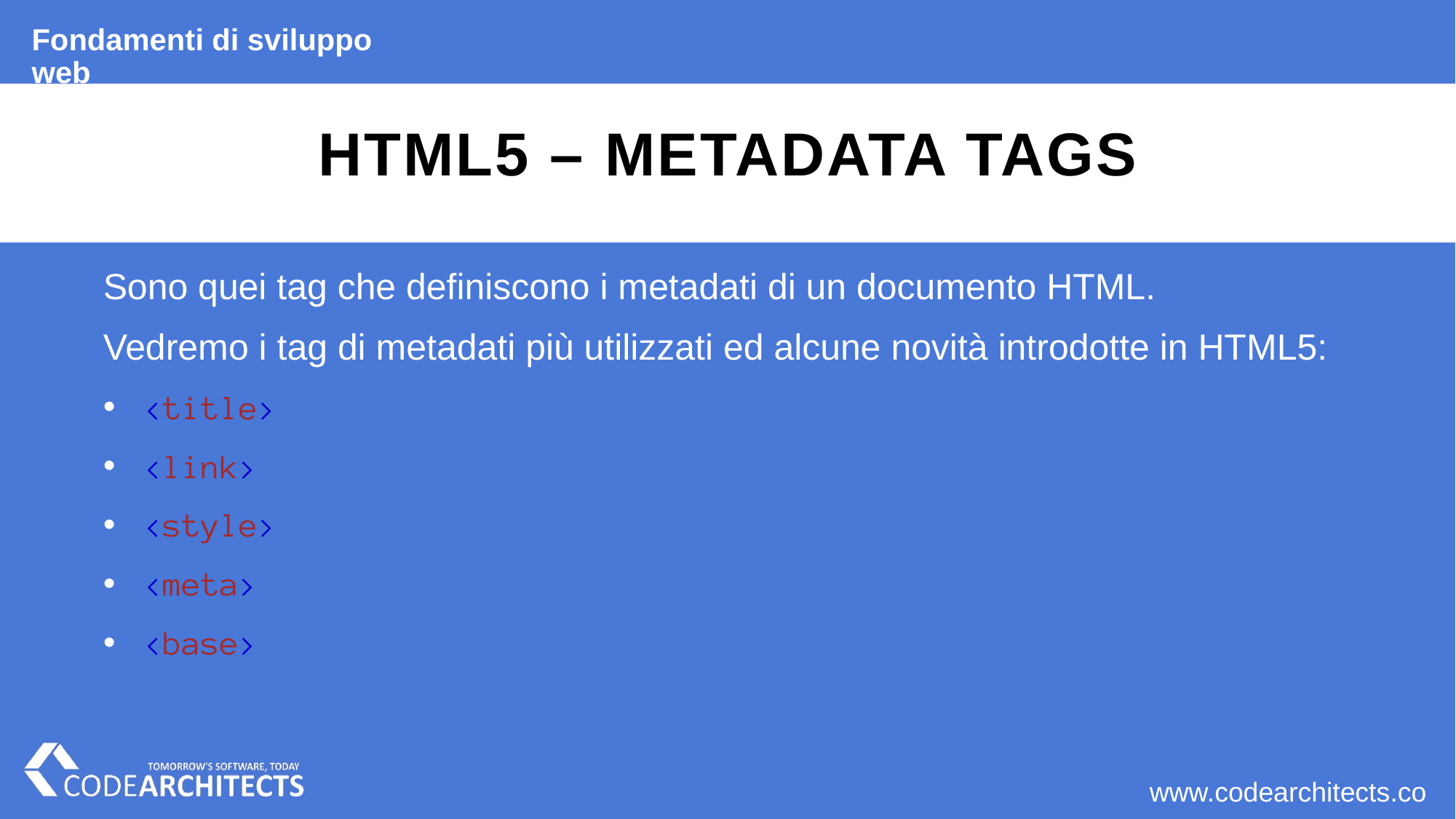

Fondamenti di sviluppo web

# HTML5 – metadata tags
Sono quei tag che definiscono i metadati di un documento HTML.
Vedremo i tag di metadati più utilizzati ed alcune novità introdotte in HTML5:
<title>
<link>
<style>
<meta>
<base>